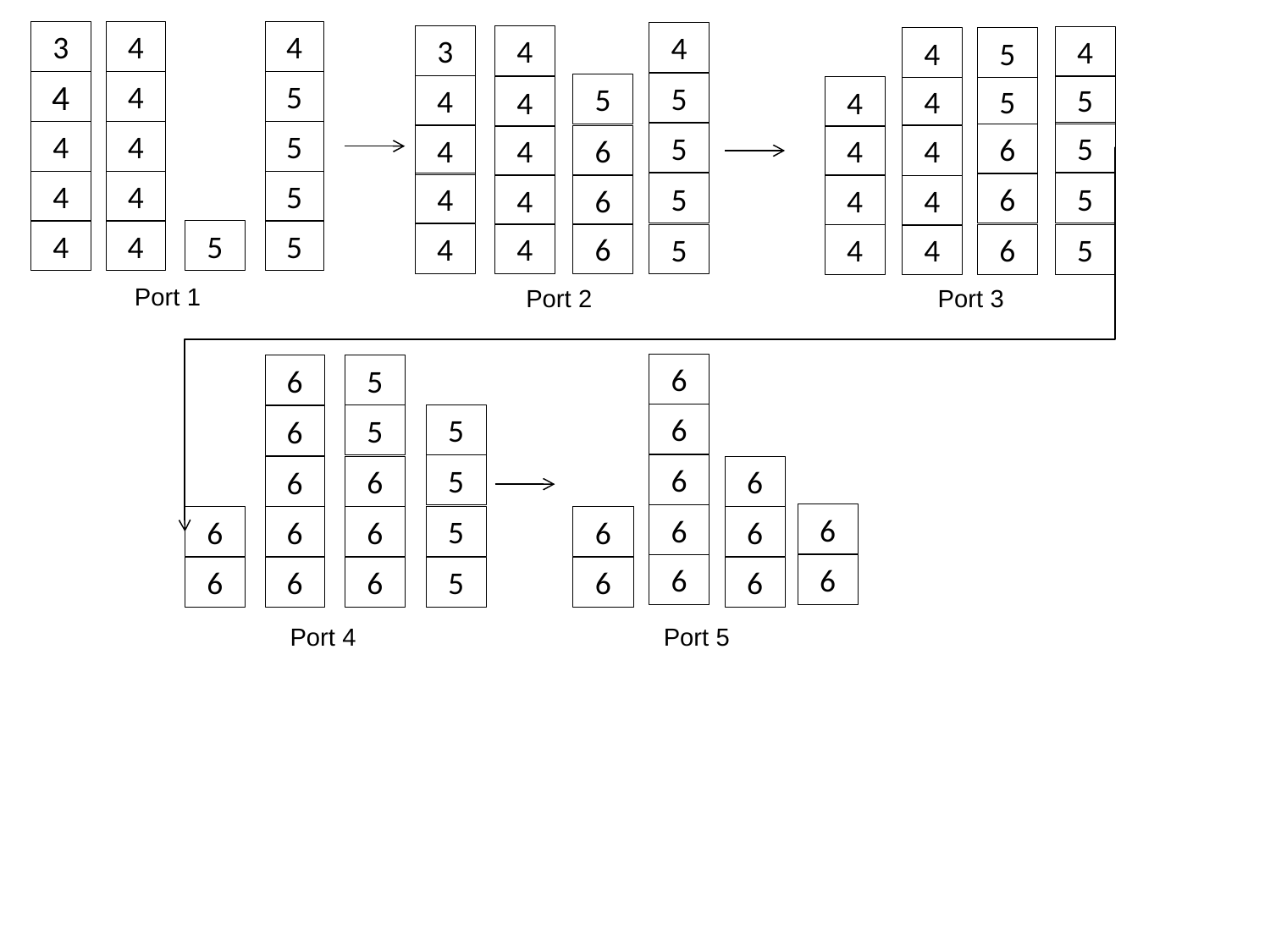

3
4
4
4
3
4
4
4
5
4
4
5
5
5
5
4
4
4
4
5
4
4
5
5
5
6
4
6
4
4
4
4
4
5
4
5
6
5
4
6
4
4
4
4
5
5
4
4
6
5
4
4
6
5
Port 1
Port 3
Port 2
6
6
5
6
5
5
6
6
5
6
6
6
6
6
5
6
6
6
6
6
6
6
6
6
6
5
6
6
Port 4
Port 5